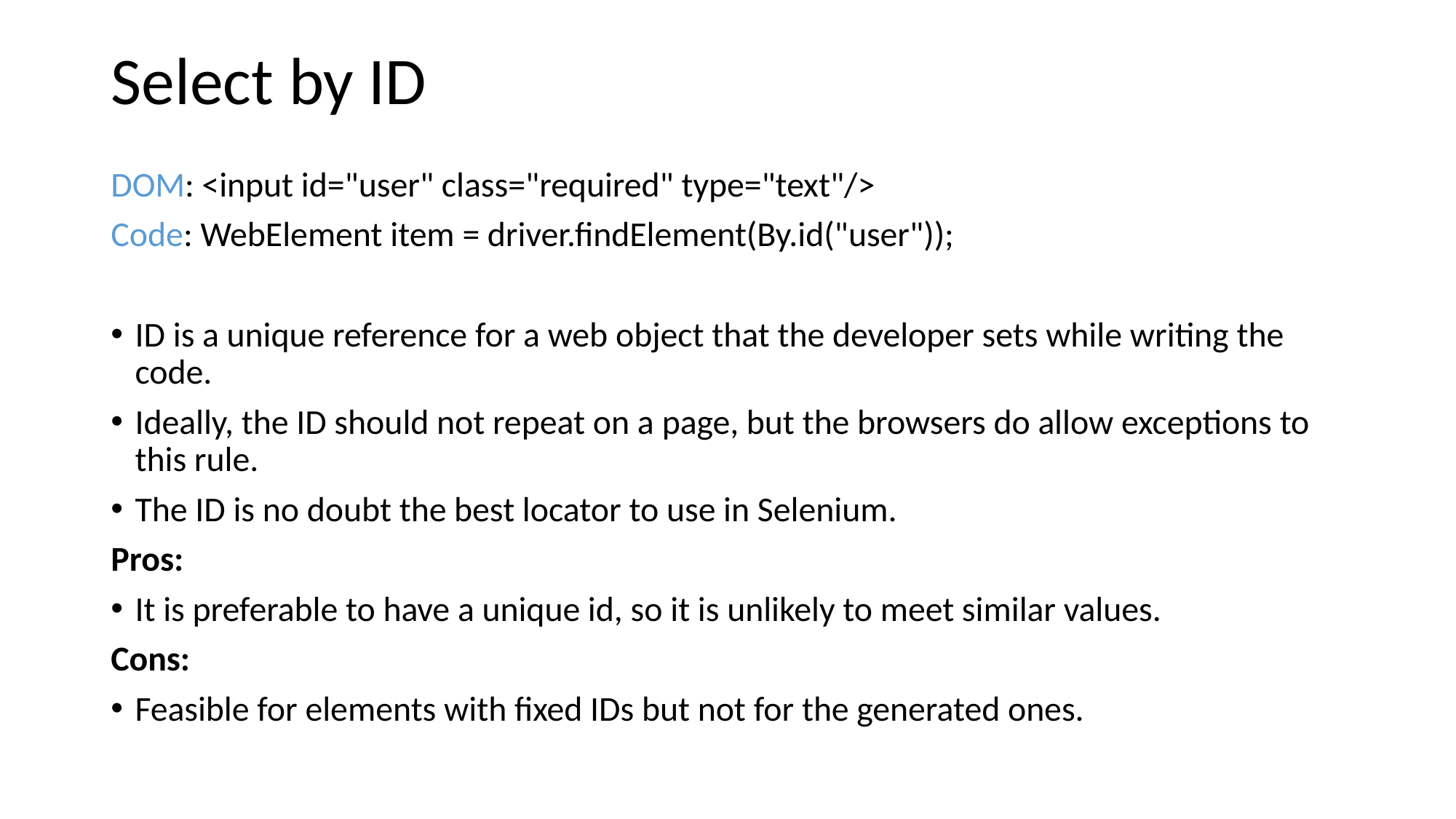

# Select by ID
DOM: <input id="user" class="required" type="text"/>
Code: WebElement item = driver.findElement(By.id("user"));

ID is a unique reference for a web object that the developer sets while writing the code.
Ideally, the ID should not repeat on a page, but the browsers do allow exceptions to this rule.
The ID is no doubt the best locator to use in Selenium.
Pros:
It is preferable to have a unique id, so it is unlikely to meet similar values.
Cons:
Feasible for elements with fixed IDs but not for the generated ones.